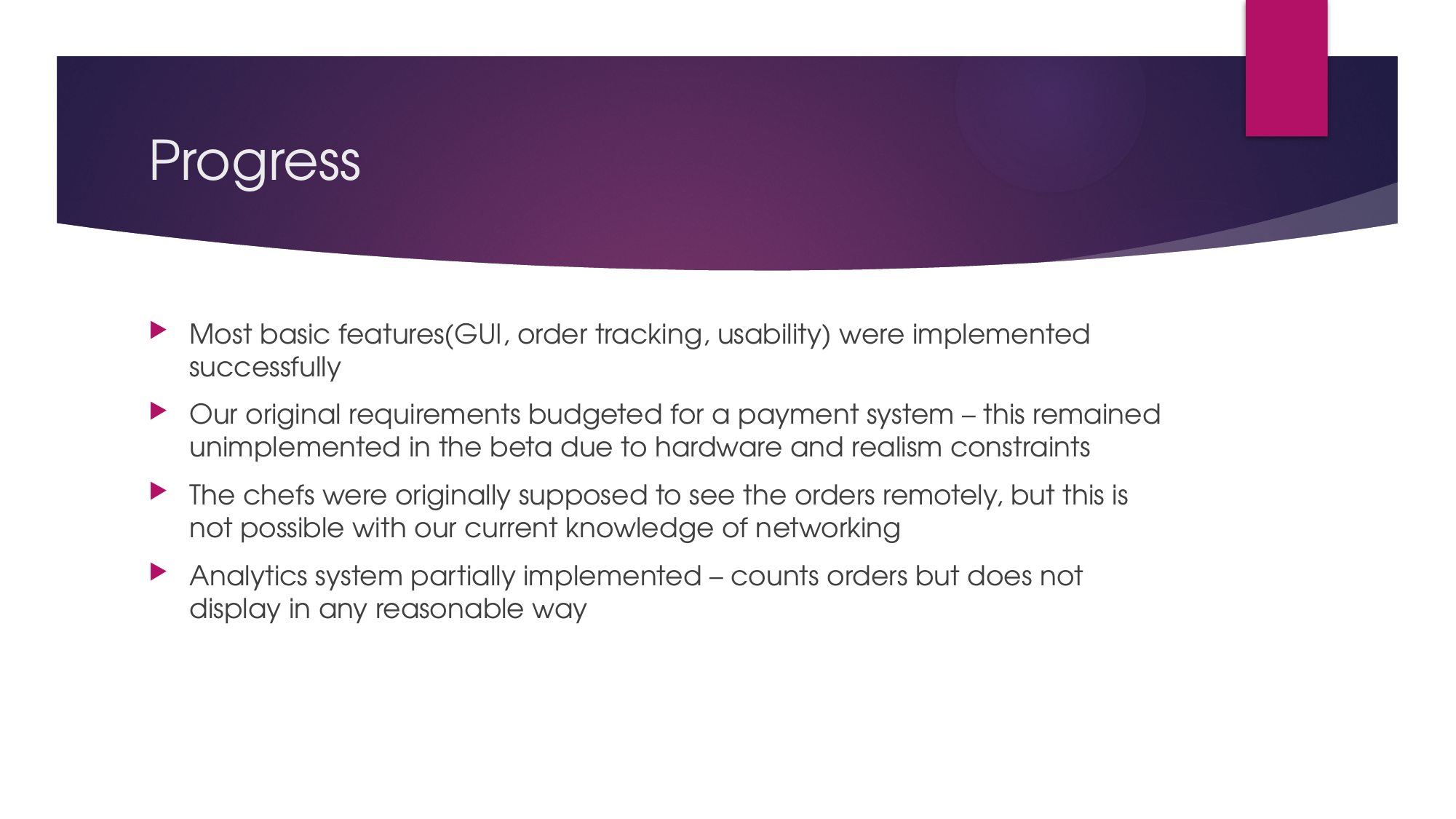

# Progress
Most basic features(GUI, order tracking, usability) were implemented successfully
Our original requirements budgeted for a payment system – this remained unimplemented in the beta due to hardware and realism constraints
The chefs were originally supposed to see the orders remotely, but this is not possible with our current knowledge of networking
Analytics system partially implemented – counts orders but does not display in any reasonable way